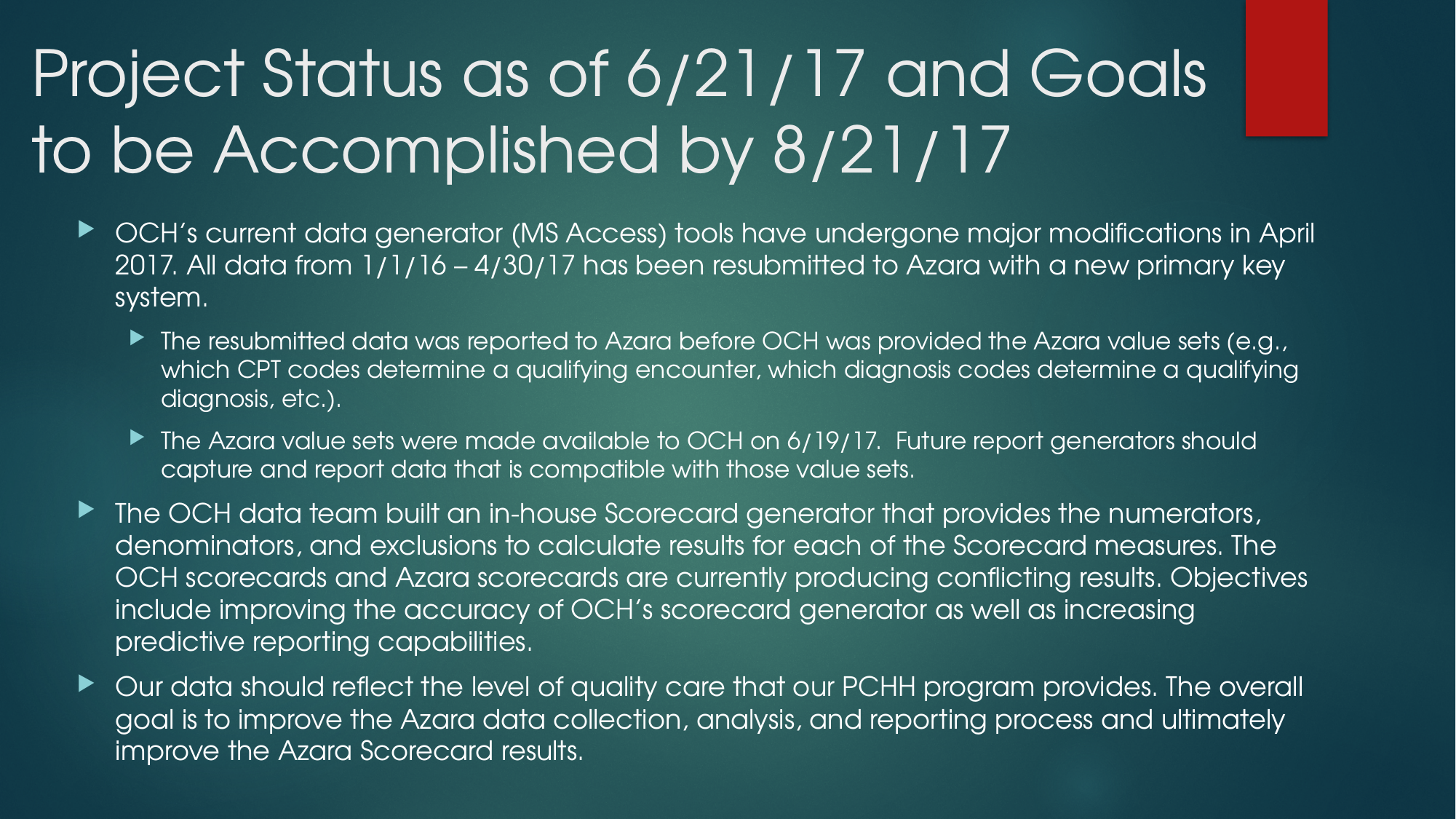

# Project Status as of 6/21/17 and Goals to be Accomplished by 8/21/17
OCH’s current data generator (MS Access) tools have undergone major modifications in April 2017. All data from 1/1/16 – 4/30/17 has been resubmitted to Azara with a new primary key system.
The resubmitted data was reported to Azara before OCH was provided the Azara value sets (e.g., which CPT codes determine a qualifying encounter, which diagnosis codes determine a qualifying diagnosis, etc.).
The Azara value sets were made available to OCH on 6/19/17.  Future report generators should capture and report data that is compatible with those value sets.
The OCH data team built an in-house Scorecard generator that provides the numerators, denominators, and exclusions to calculate results for each of the Scorecard measures. The OCH scorecards and Azara scorecards are currently producing conflicting results. Objectives include improving the accuracy of OCH’s scorecard generator as well as increasing predictive reporting capabilities.
Our data should reflect the level of quality care that our PCHH program provides. The overall goal is to improve the Azara data collection, analysis, and reporting process and ultimately improve the Azara Scorecard results.